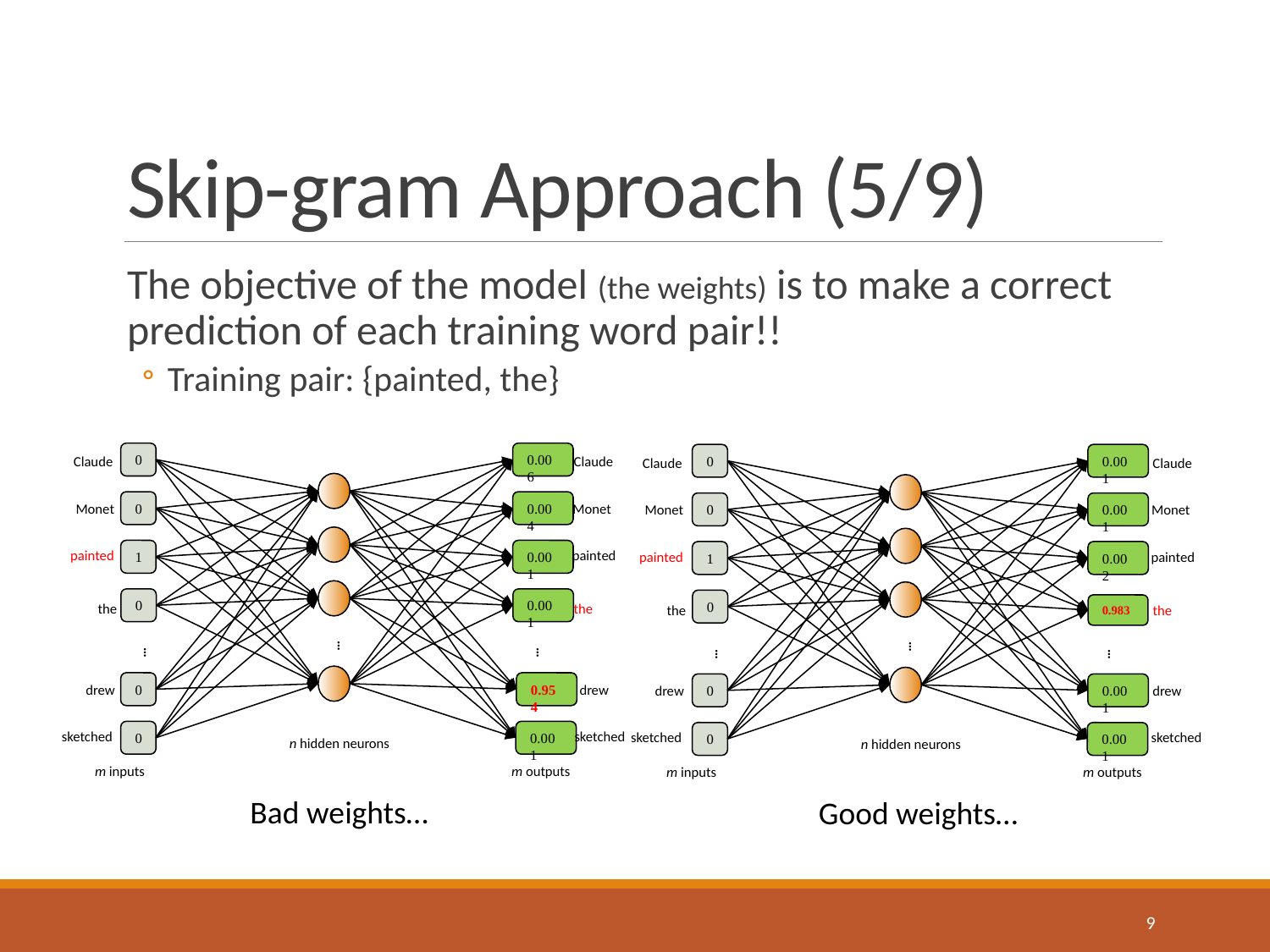

# Skip-gram Approach (5/9)
The objective of the model (the weights) is to make a correct prediction of each training word pair!!
Training pair: {painted, the}
0
0.006
Claude
Claude

0
0.004
Monet
Monet

1
0.001
painted
painted

0
0.001
the
the
…
…
…

0
0.954
drew
drew
sketched
sketched
0
0.001
n hidden neurons
m inputs
m outputs
0
0.001
Claude
Claude

0
0.001
Monet
Monet

1
0.002
painted
painted

0
0.983
the
the
…
…
…

0
0.001
drew
drew
sketched
sketched
0
0.001
n hidden neurons
m inputs
m outputs
Bad weights…
Good weights…
9